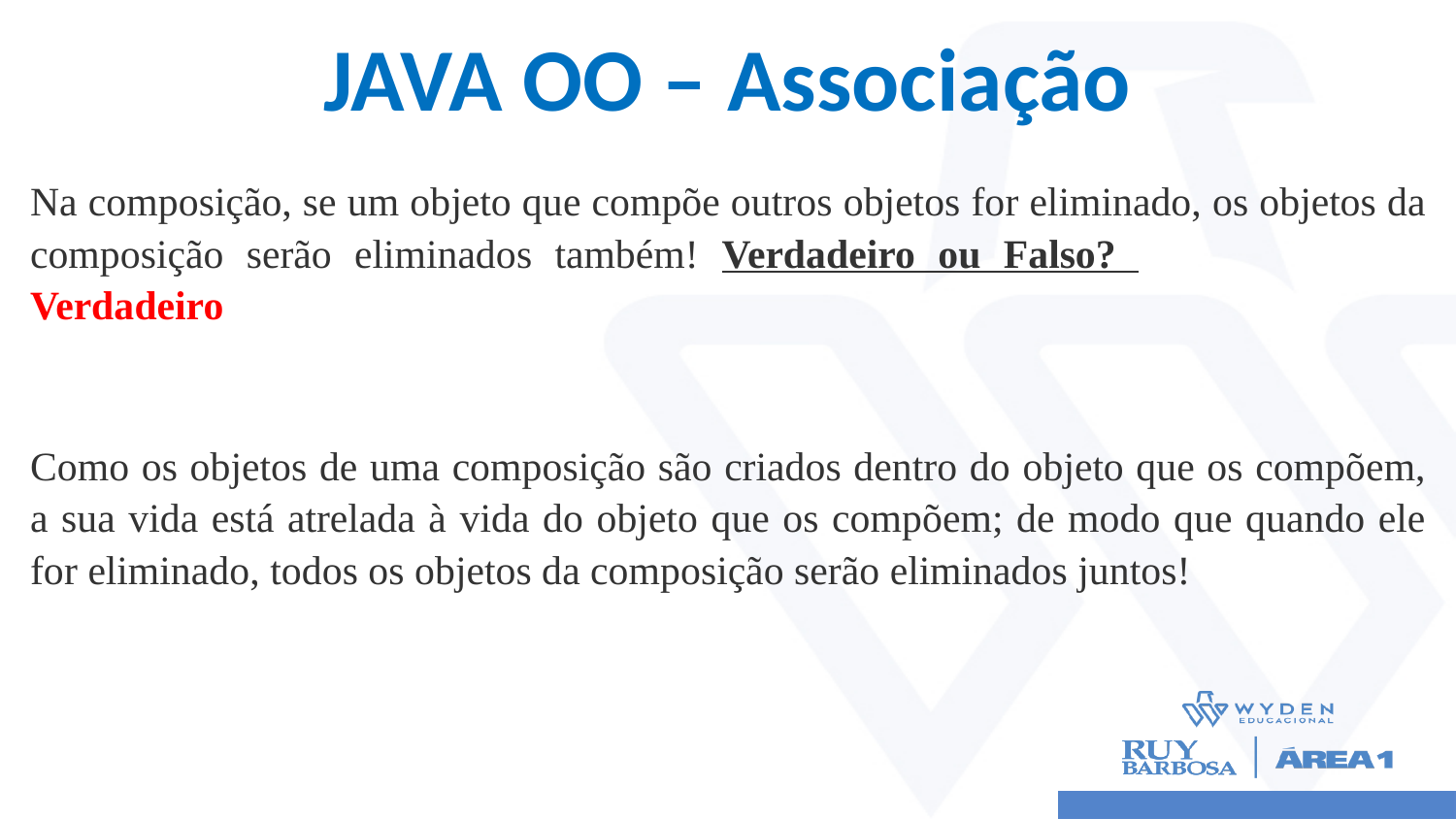

# JAVA OO – Associação
Na composição, se um objeto que compõe outros objetos for eliminado, os objetos da composição serão eliminados também! Verdadeiro ou Falso? 		Verdadeiro

Como os objetos de uma composição são criados dentro do objeto que os compõem, a sua vida está atrelada à vida do objeto que os compõem; de modo que quando ele for eliminado, todos os objetos da composição serão eliminados juntos!